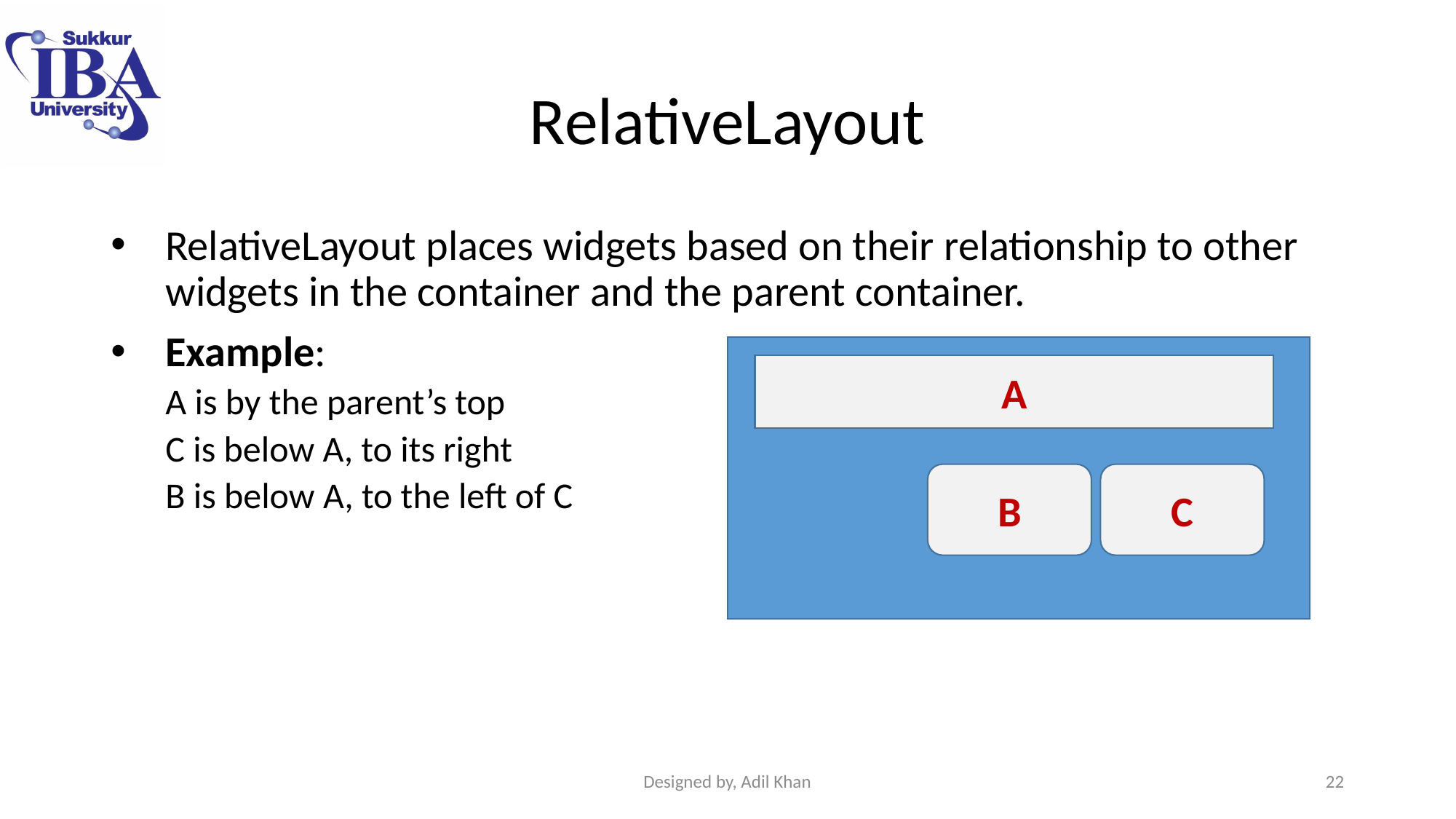

# RelativeLayout
RelativeLayout places widgets based on their relationship to other widgets in the container and the parent container.
Example:
A is by the parent’s top
C is below A, to its right
B is below A, to the left of C

A
B
C
Designed by, Adil Khan
22